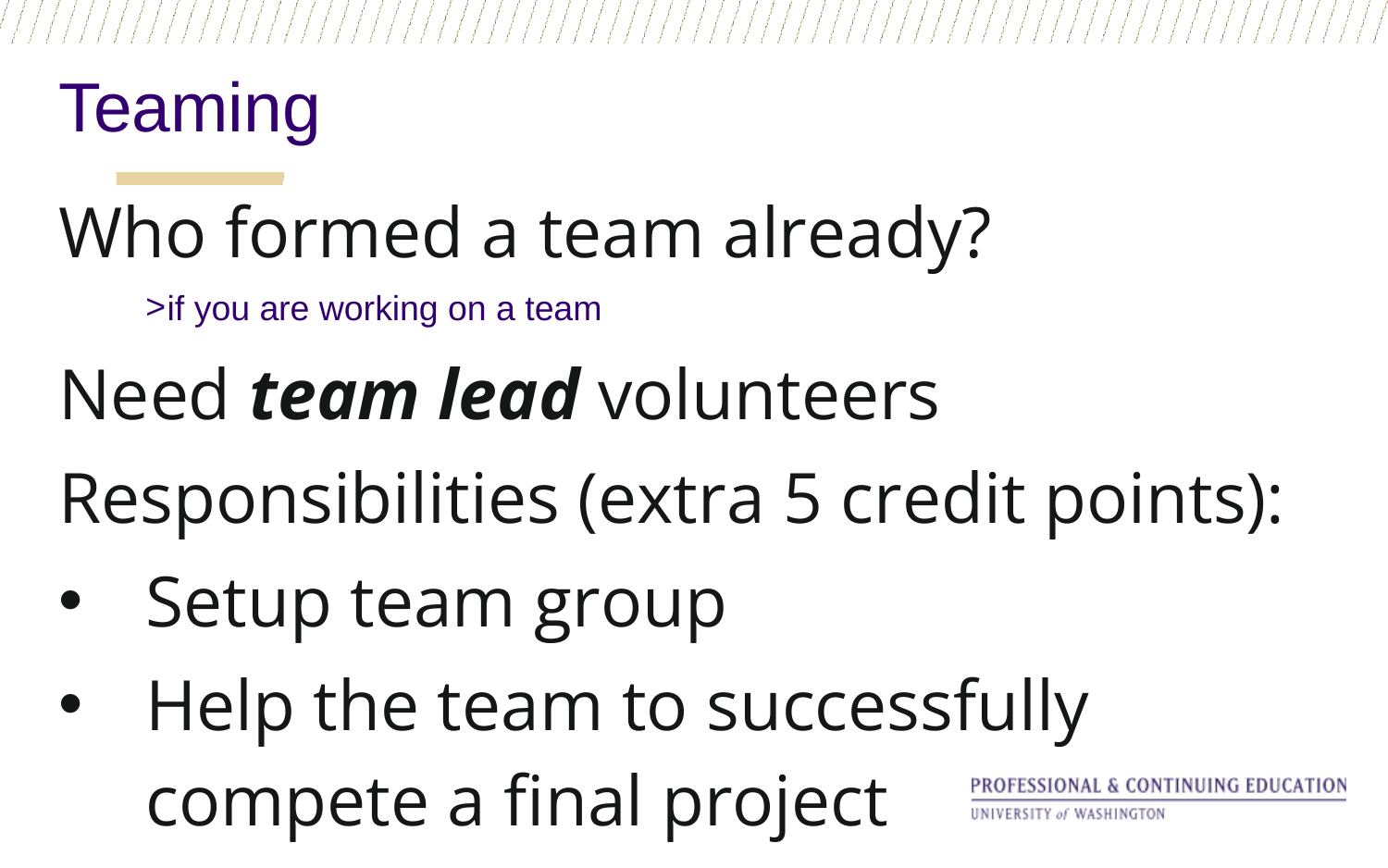

Teaming
Who formed a team already?
if you are working on a team
Need team lead volunteers
Responsibilities (extra 5 credit points):
Setup team group
Help the team to successfully compete a final project